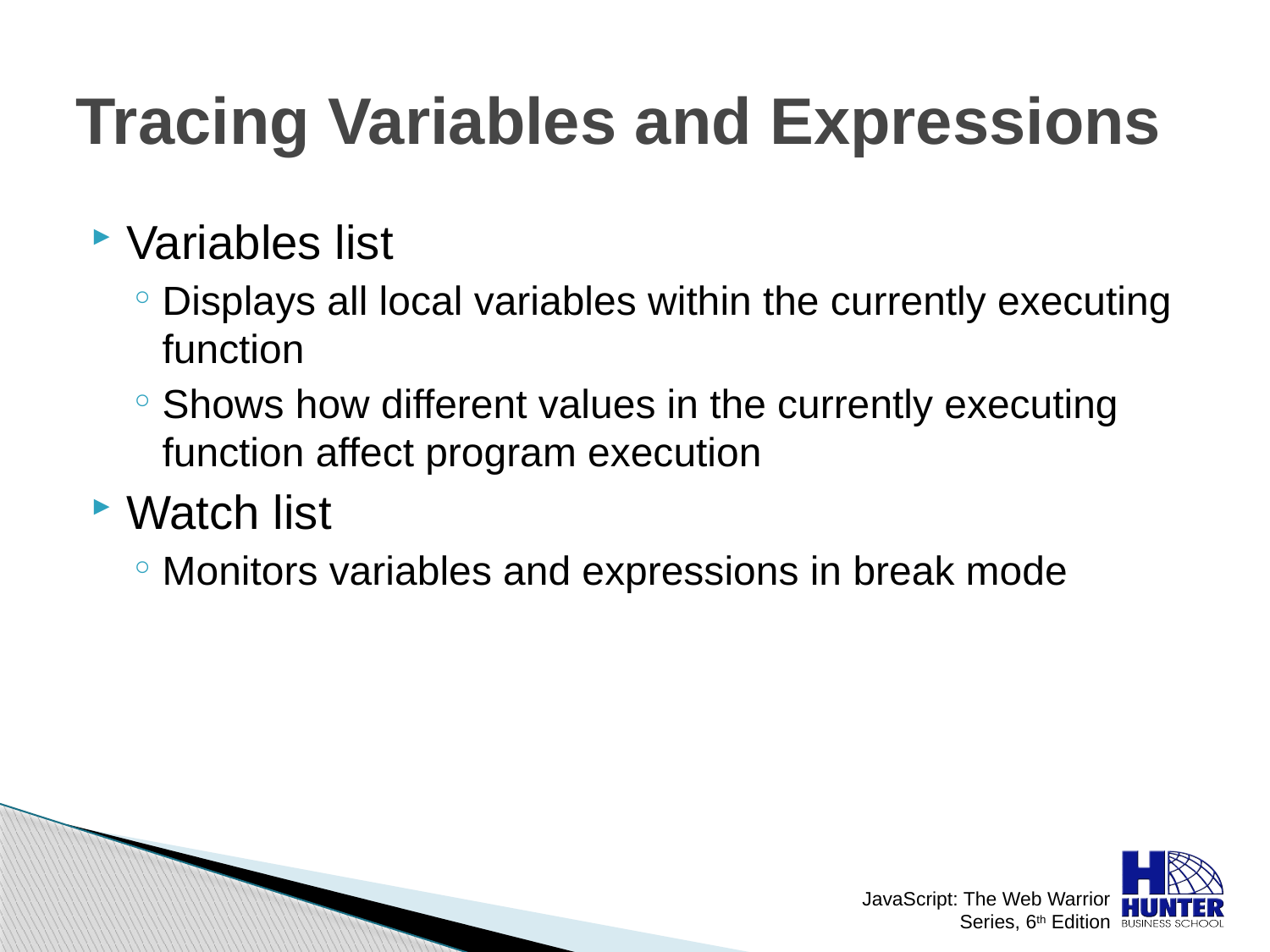

# Tracing Variables and Expressions
Variables list
Displays all local variables within the currently executing function
Shows how different values in the currently executing function affect program execution
Watch list
Monitors variables and expressions in break mode